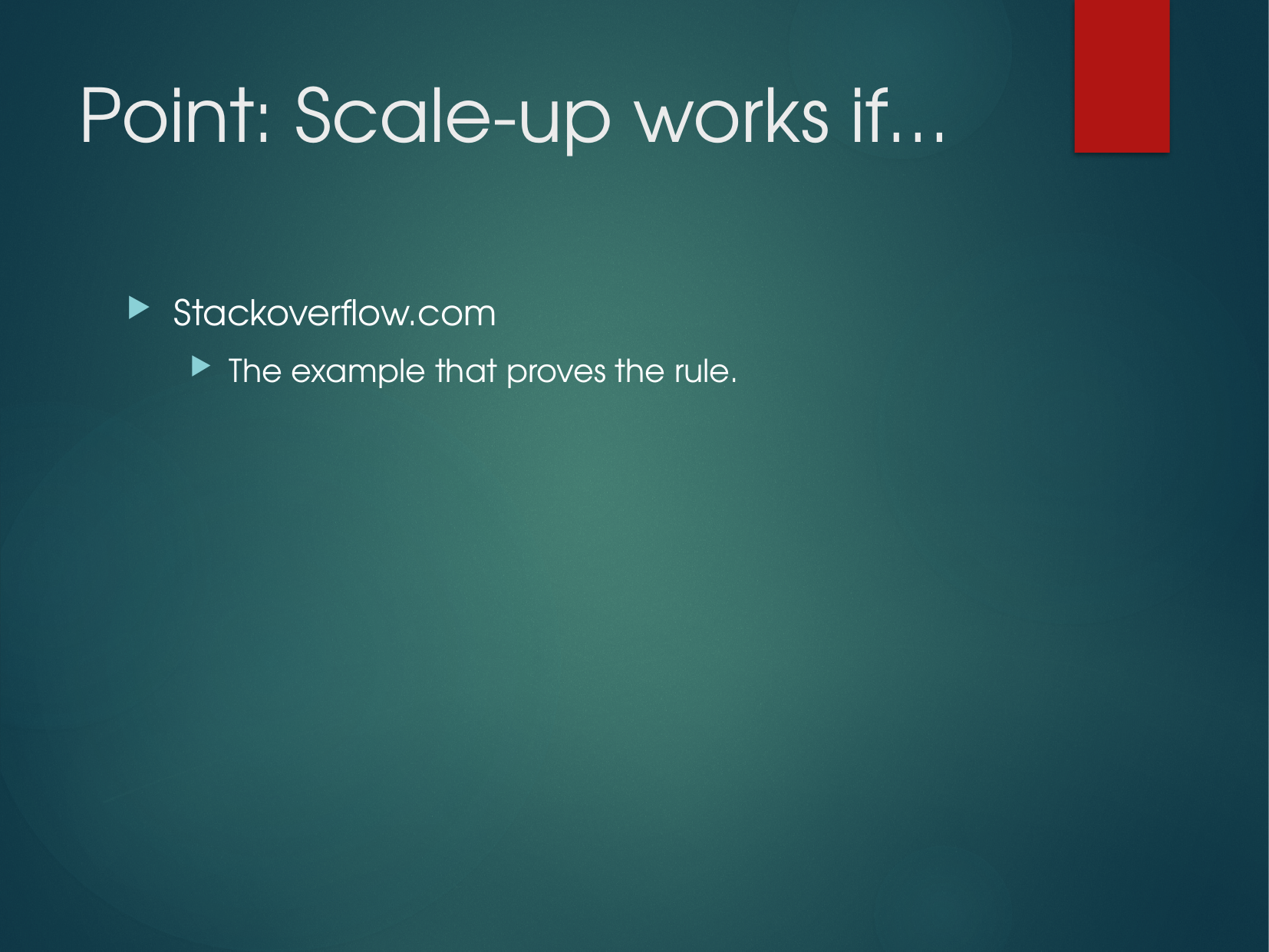

# Point: Scale-up works if…
Stackoverflow.com
The example that proves the rule.